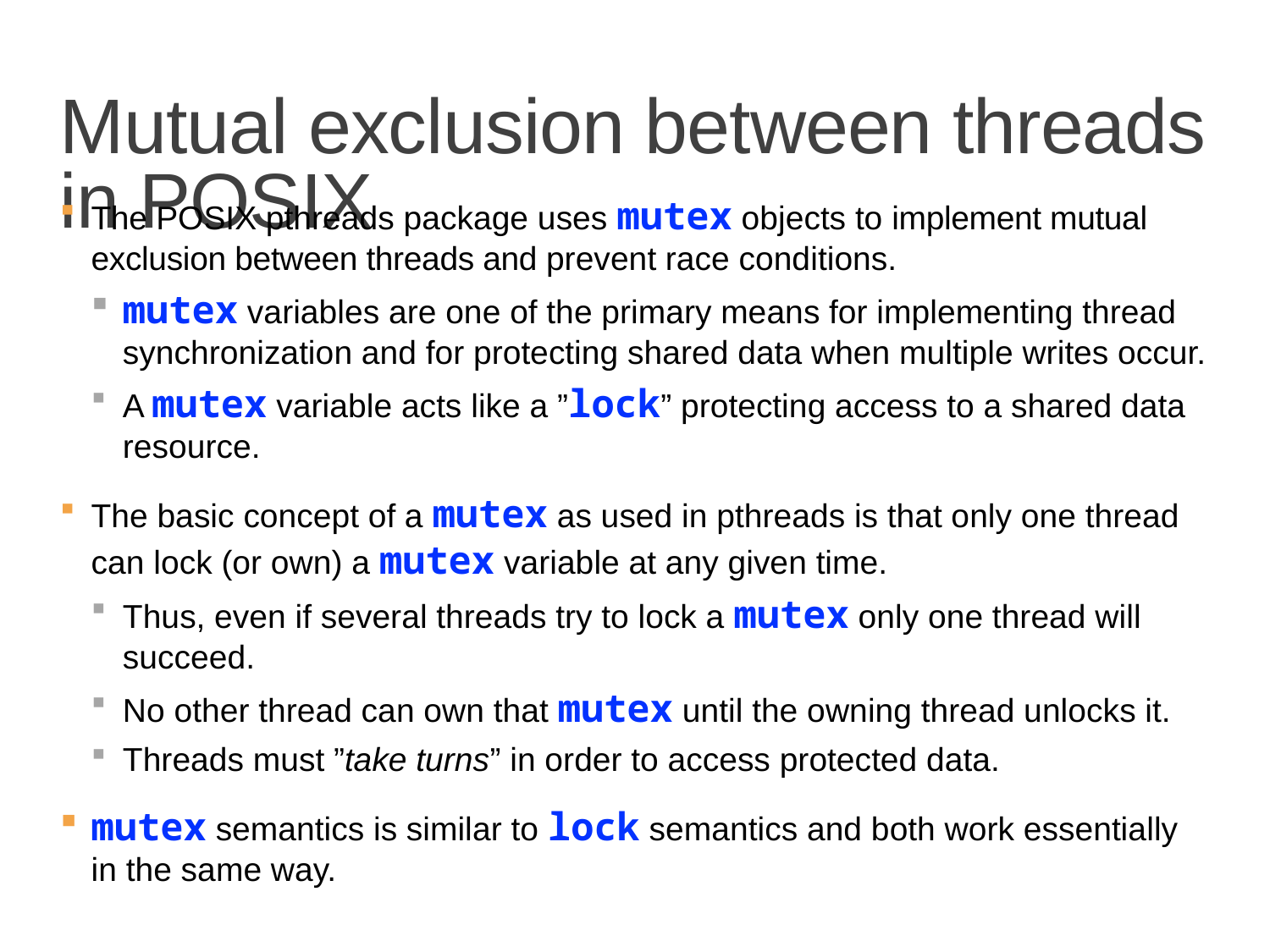

# Mutual exclusion between threads in POSIX
The POSIX pthreads package uses mutex objects to implement mutual exclusion between threads and prevent race conditions.
mutex variables are one of the primary means for implementing thread synchronization and for protecting shared data when multiple writes occur.
A mutex variable acts like a ”lock” protecting access to a shared data resource.
The basic concept of a mutex as used in pthreads is that only one thread can lock (or own) a mutex variable at any given time.
Thus, even if several threads try to lock a mutex only one thread will succeed.
No other thread can own that mutex until the owning thread unlocks it.
Threads must ”take turns” in order to access protected data.
mutex semantics is similar to lock semantics and both work essentially in the same way.